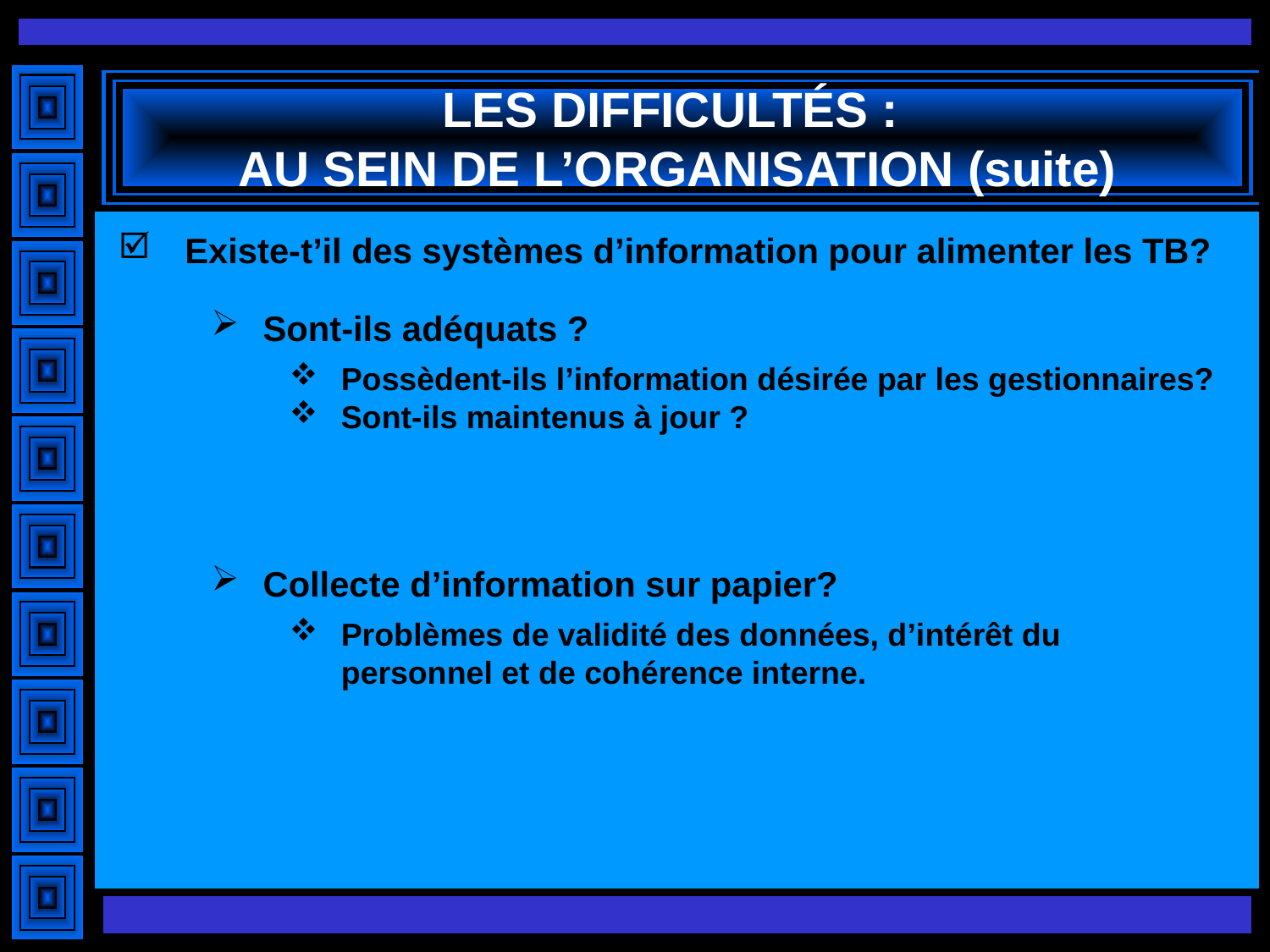

# LES DIFFICULTÉS : AU SEIN DE L’ORGANISATION (suite)
Existe-t’il des systèmes d’information pour alimenter les TB?
Sont-ils adéquats ?
Possèdent-ils l’information désirée par les gestionnaires?
Sont-ils maintenus à jour ?

Collecte d’information sur papier?
Problèmes de validité des données, d’intérêt du personnel et de cohérence interne.